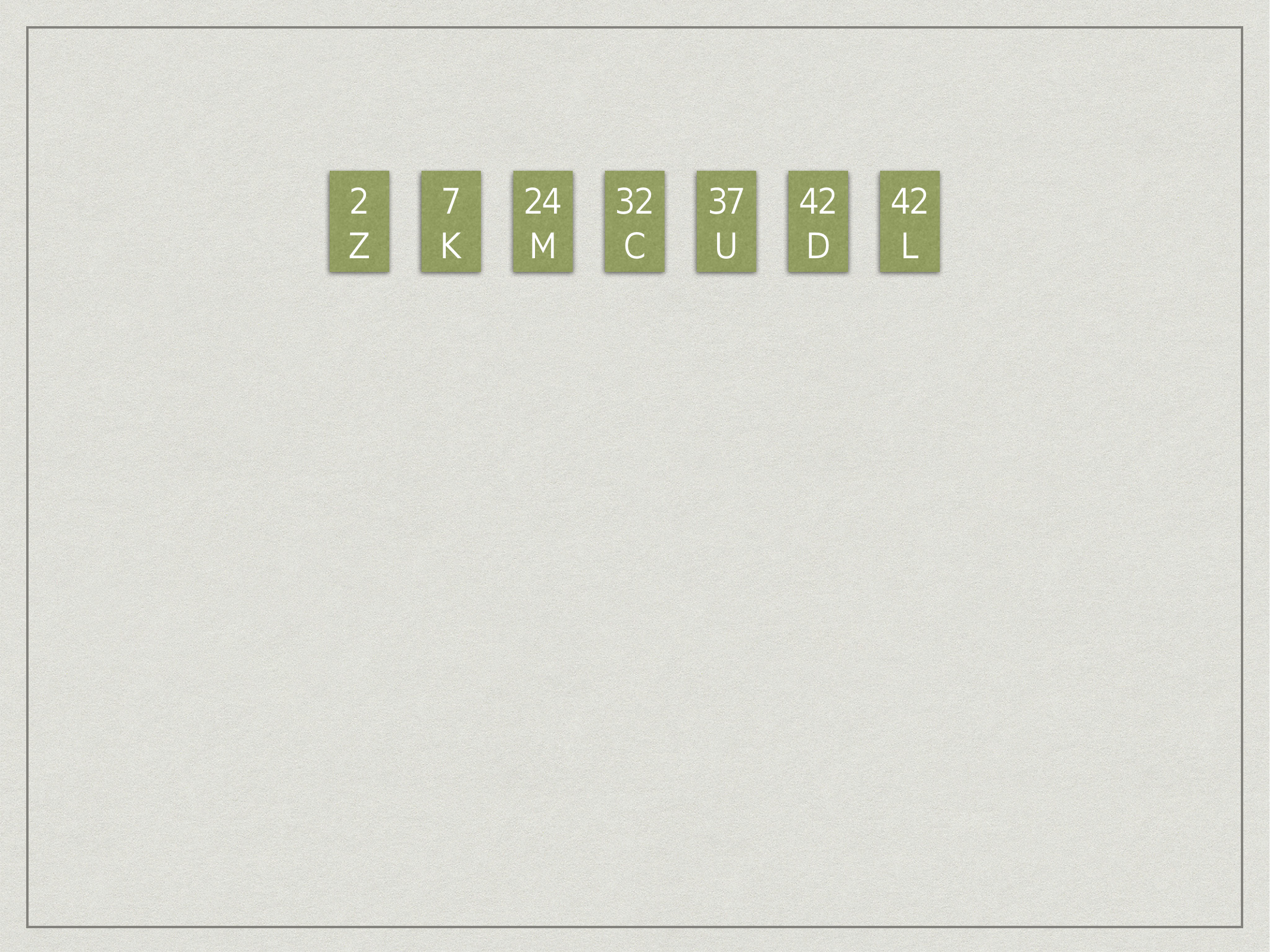

2
Z
7
K
24
M
32
C
37
U
42
D
42
L